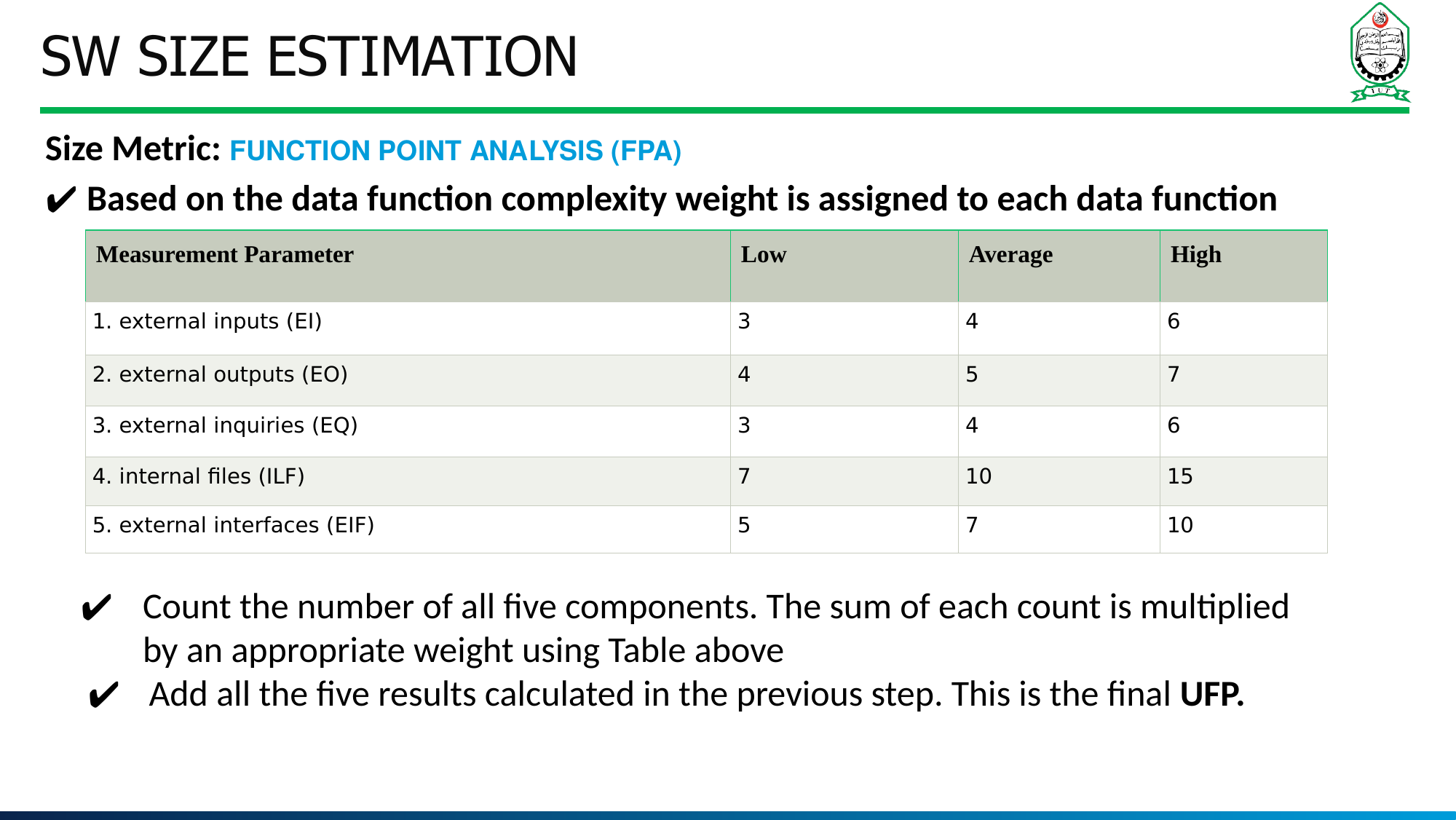

# SW Size Estimation
Size Metric: FUNCTION POINT ANALYSIS (FPA)
Based on the data function complexity weight is assigned to each data function
| Measurement Parameter | Low | Average | High |
| --- | --- | --- | --- |
| 1. external inputs (EI) | 3 | 4 | 6 |
| 2. external outputs (EO) | 4 | 5 | 7 |
| 3. external inquiries (EQ) | 3 | 4 | 6 |
| 4. internal files (ILF) | 7 | 10 | 15 |
| 5. external interfaces (EIF) | 5 | 7 | 10 |
Count the number of all five components. The sum of each count is multiplied   by an appropriate weight using Table above
Add all the five results calculated in the previous step. This is the final UFP.